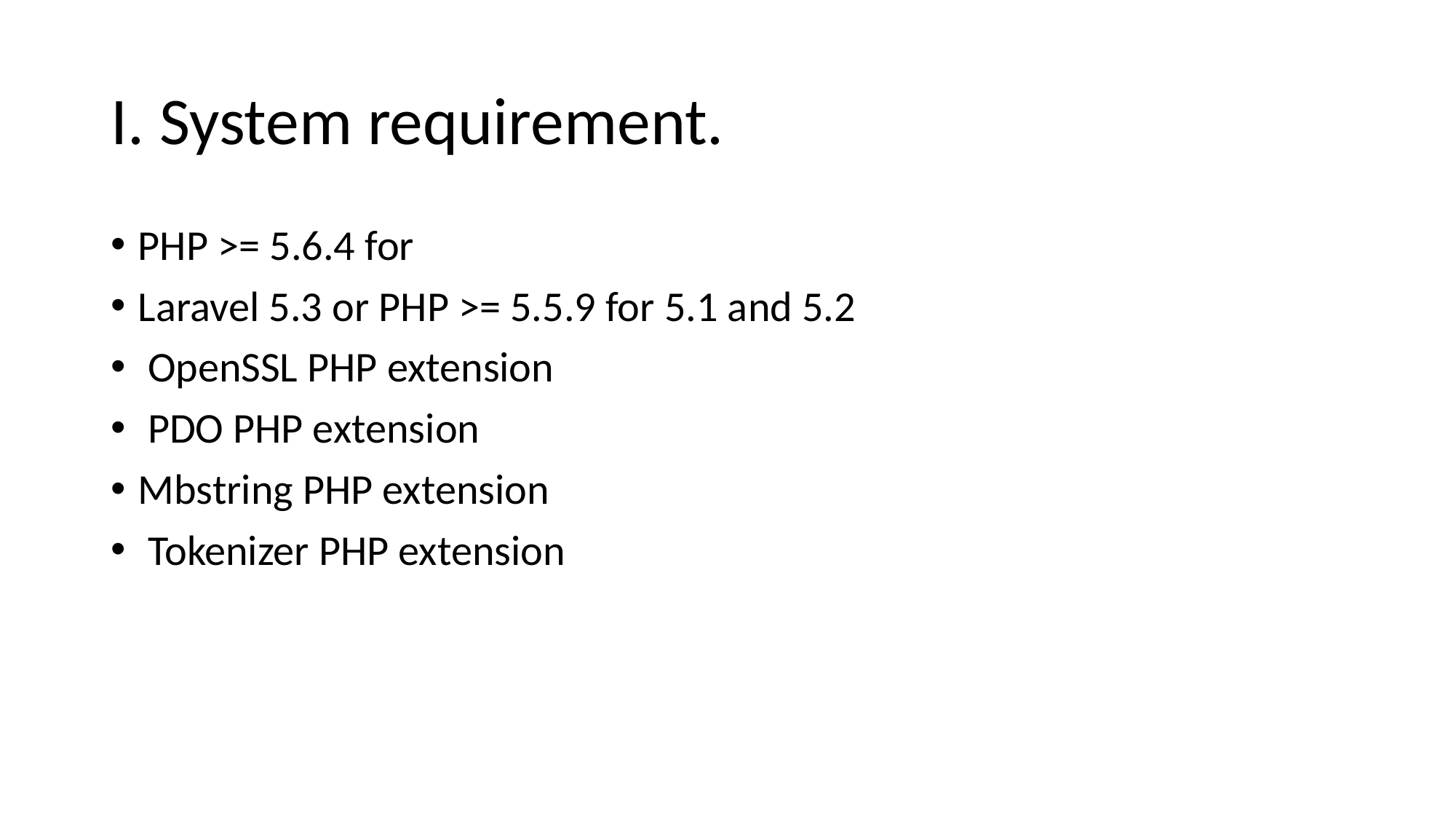

# I. System requirement.
PHP >= 5.6.4 for
Laravel 5.3 or PHP >= 5.5.9 for 5.1 and 5.2
 OpenSSL PHP extension
 PDO PHP extension
Mbstring PHP extension
 Tokenizer PHP extension